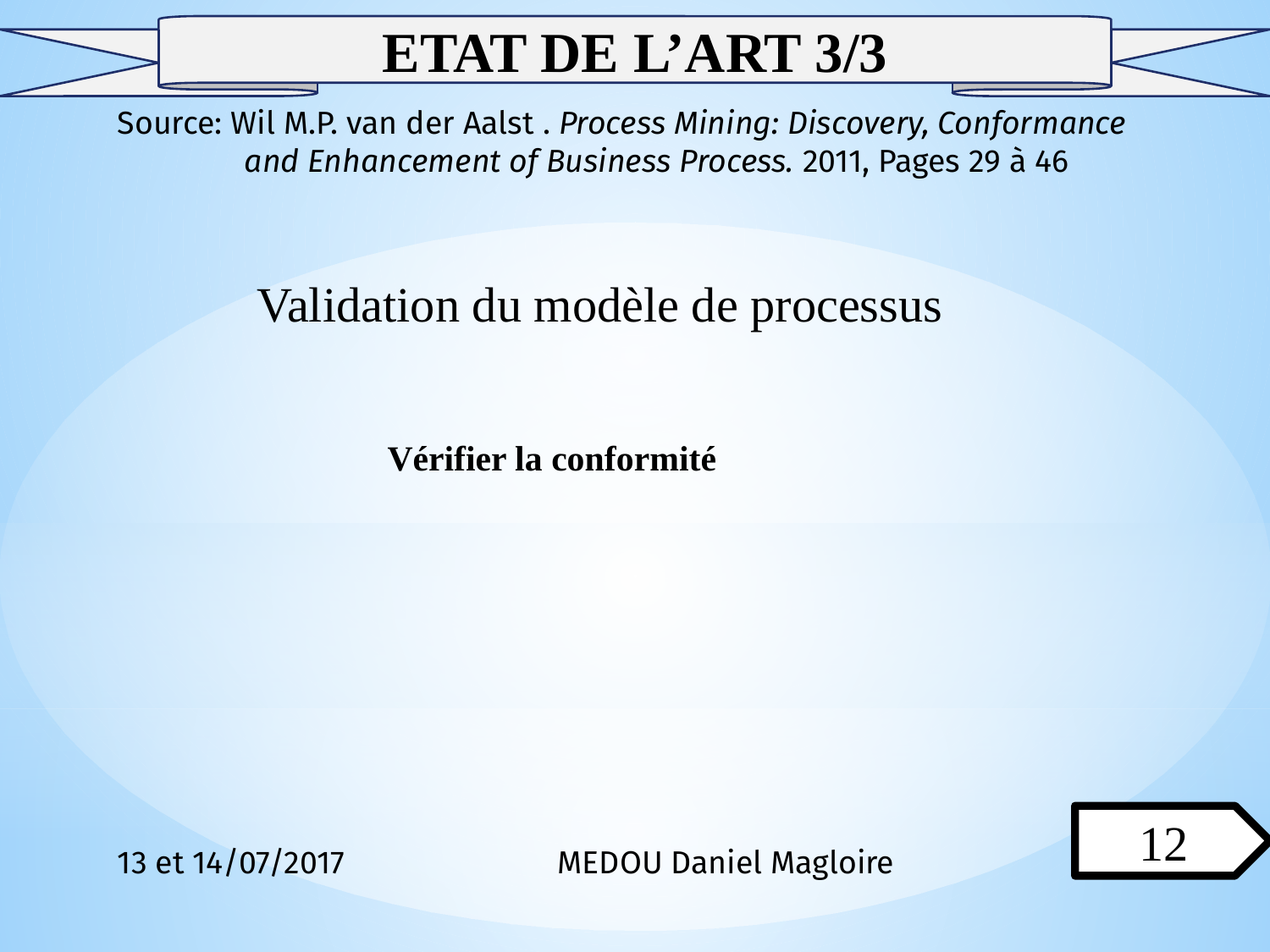

ETAT DE L’ART 3/3
Source: Wil M.P. van der Aalst . Process Mining: Discovery, Conformance 	and Enhancement of Business Process. 2011, Pages 29 à 46
Validation du modèle de processus
Vérifier la conformité
12
13 et 14/07/2017
MEDOU Daniel Magloire